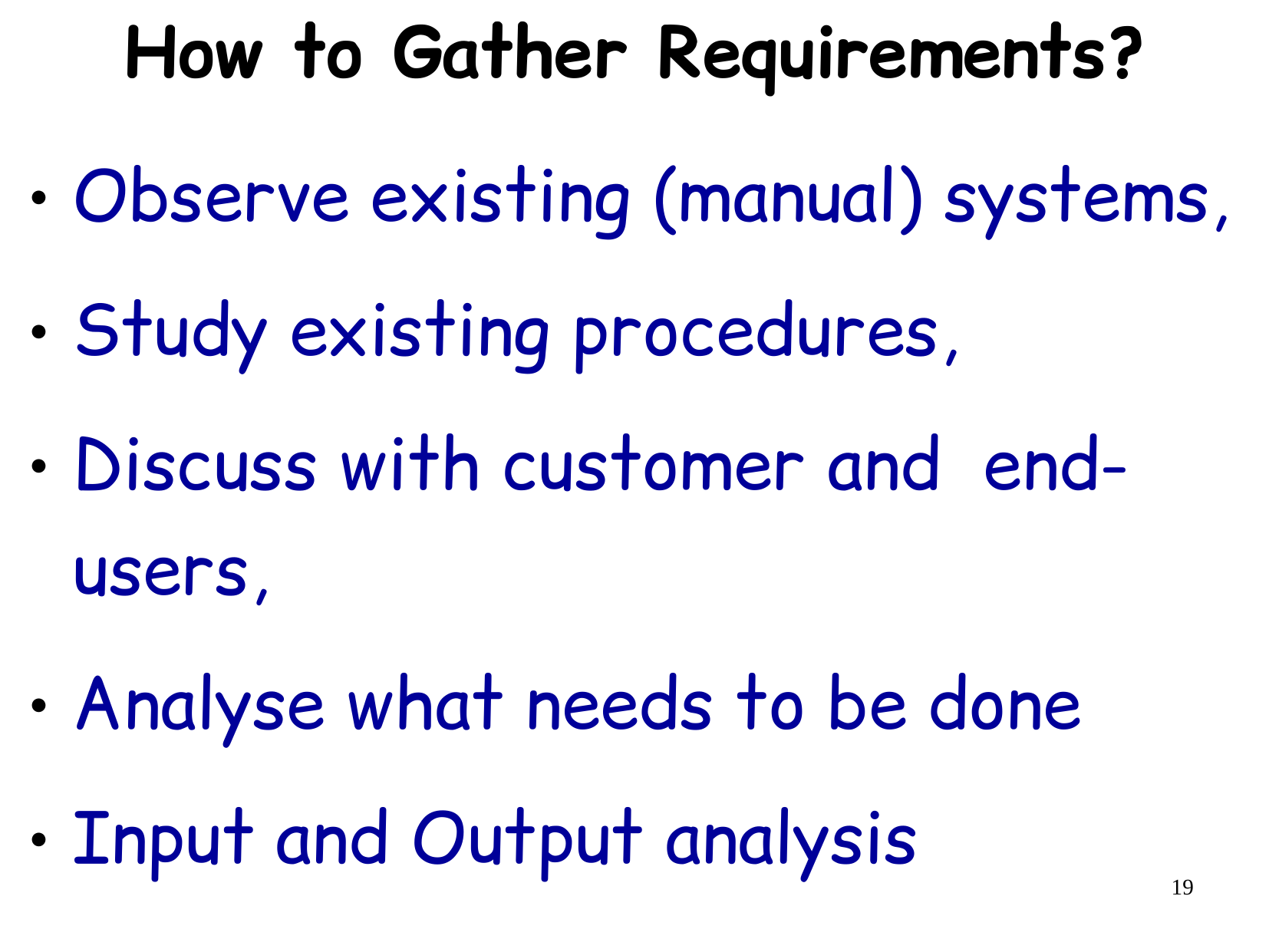

# How to Gather Requirements?
Observe existing (manual) systems,
Study existing procedures,
Discuss with customer and  end-users,
Analyse what needs to be done
Input and Output analysis